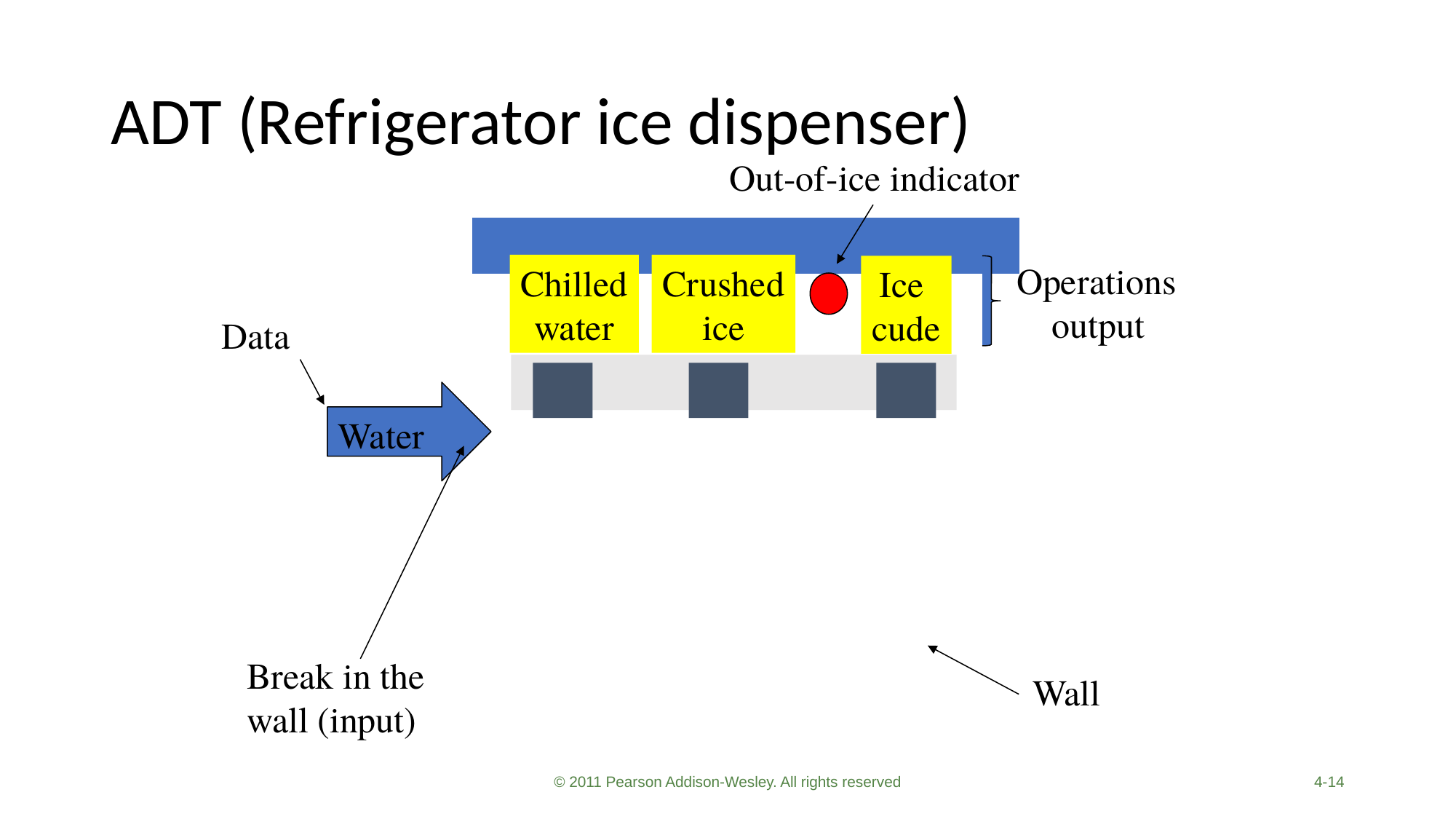

# ADT (Refrigerator ice dispenser)
Out-of-ice indicator

Operations
output
Chilled
water
Crushed
ice
Ice
cude

Data

Water
Break in the wall (input)
Wall
© 2011 Pearson Addison-Wesley. All rights reserved
4-14